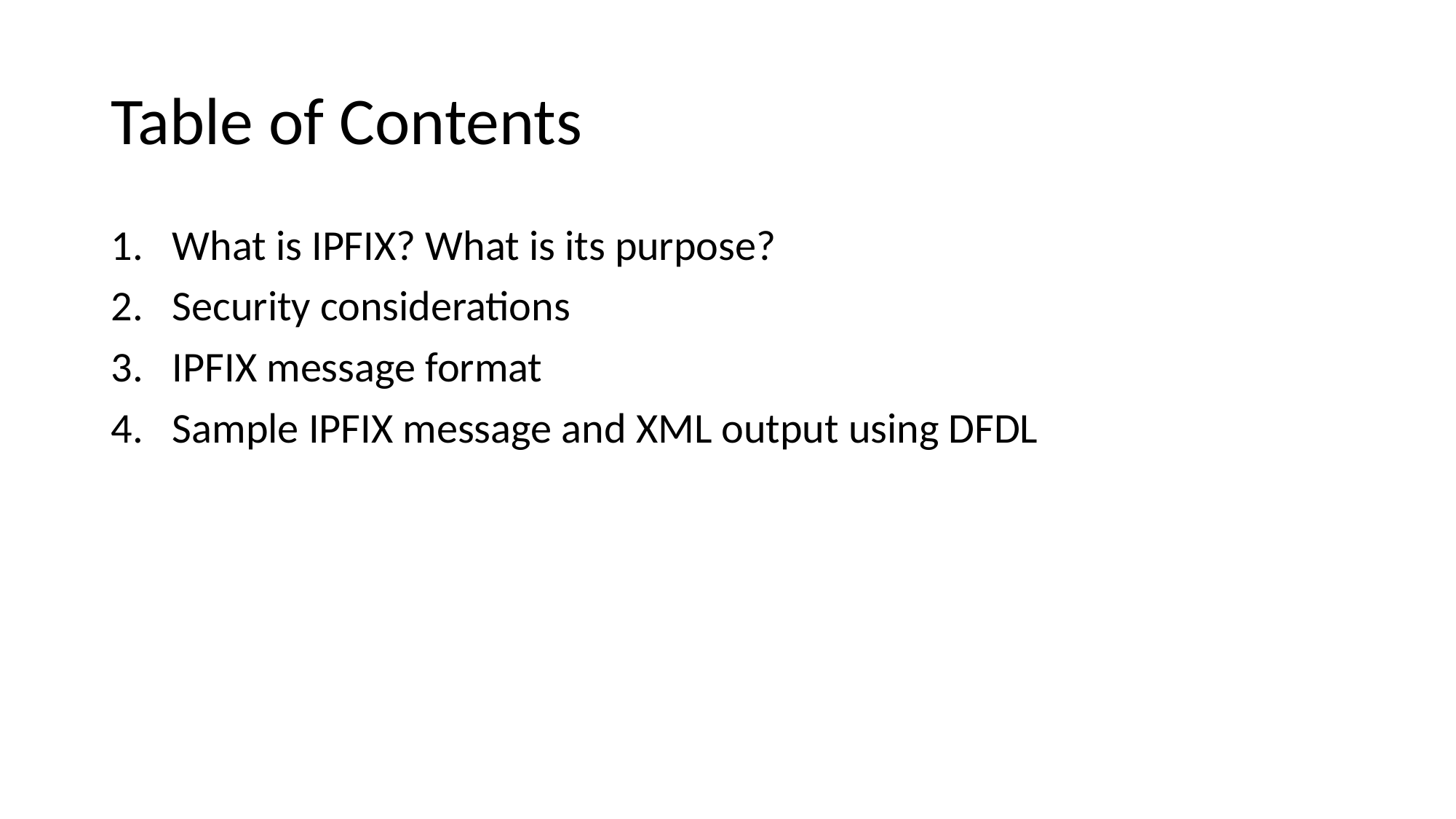

# Table of Contents
What is IPFIX? What is its purpose?
Security considerations
IPFIX message format
Sample IPFIX message and XML output using DFDL